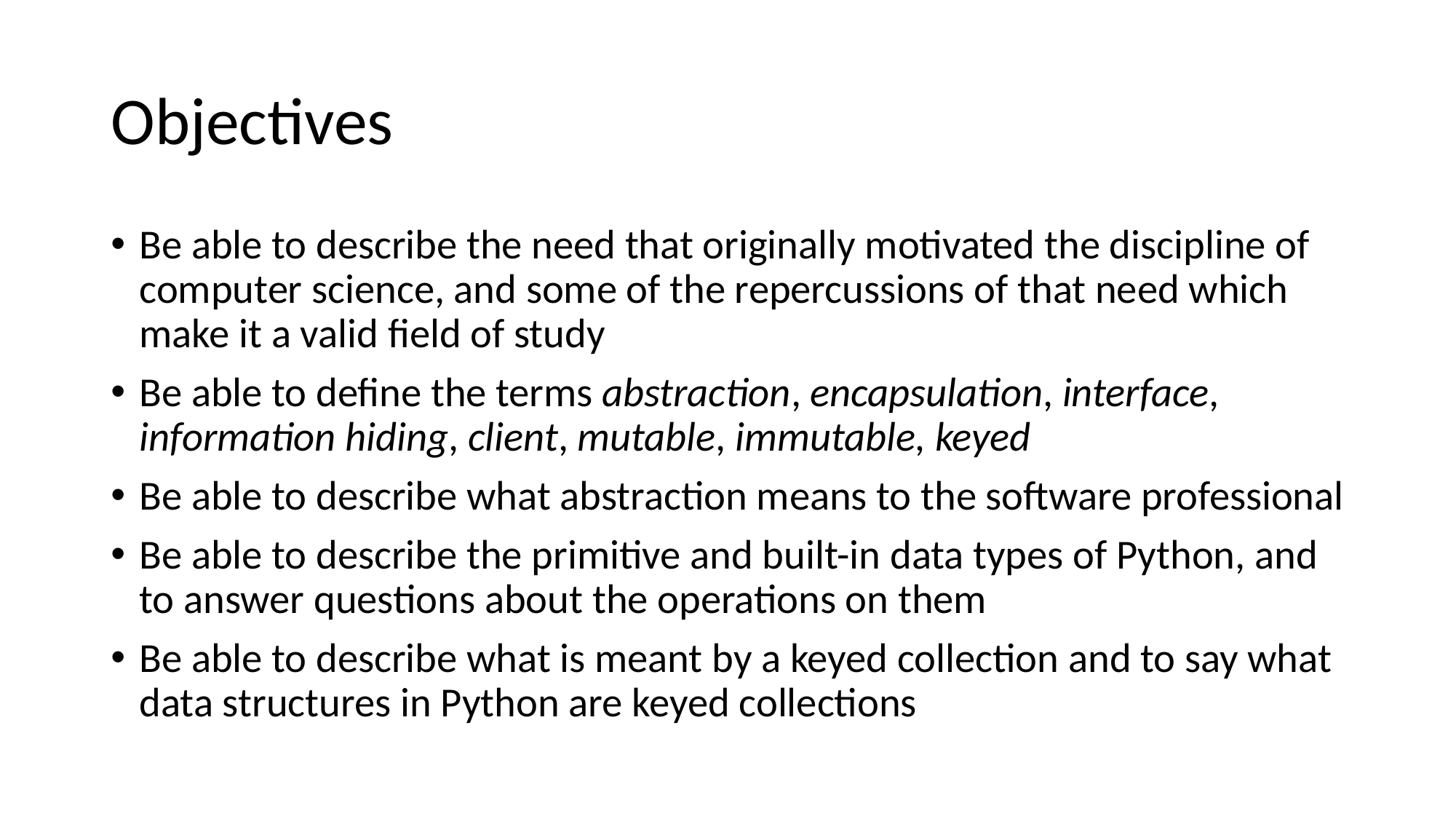

# Objectives
Be able to describe the need that originally motivated the discipline of computer science, and some of the repercussions of that need which make it a valid field of study
Be able to define the terms abstraction, encapsulation, interface, information hiding, client, mutable, immutable, keyed
Be able to describe what abstraction means to the software professional
Be able to describe the primitive and built-in data types of Python, and to answer questions about the operations on them
Be able to describe what is meant by a keyed collection and to say what data structures in Python are keyed collections